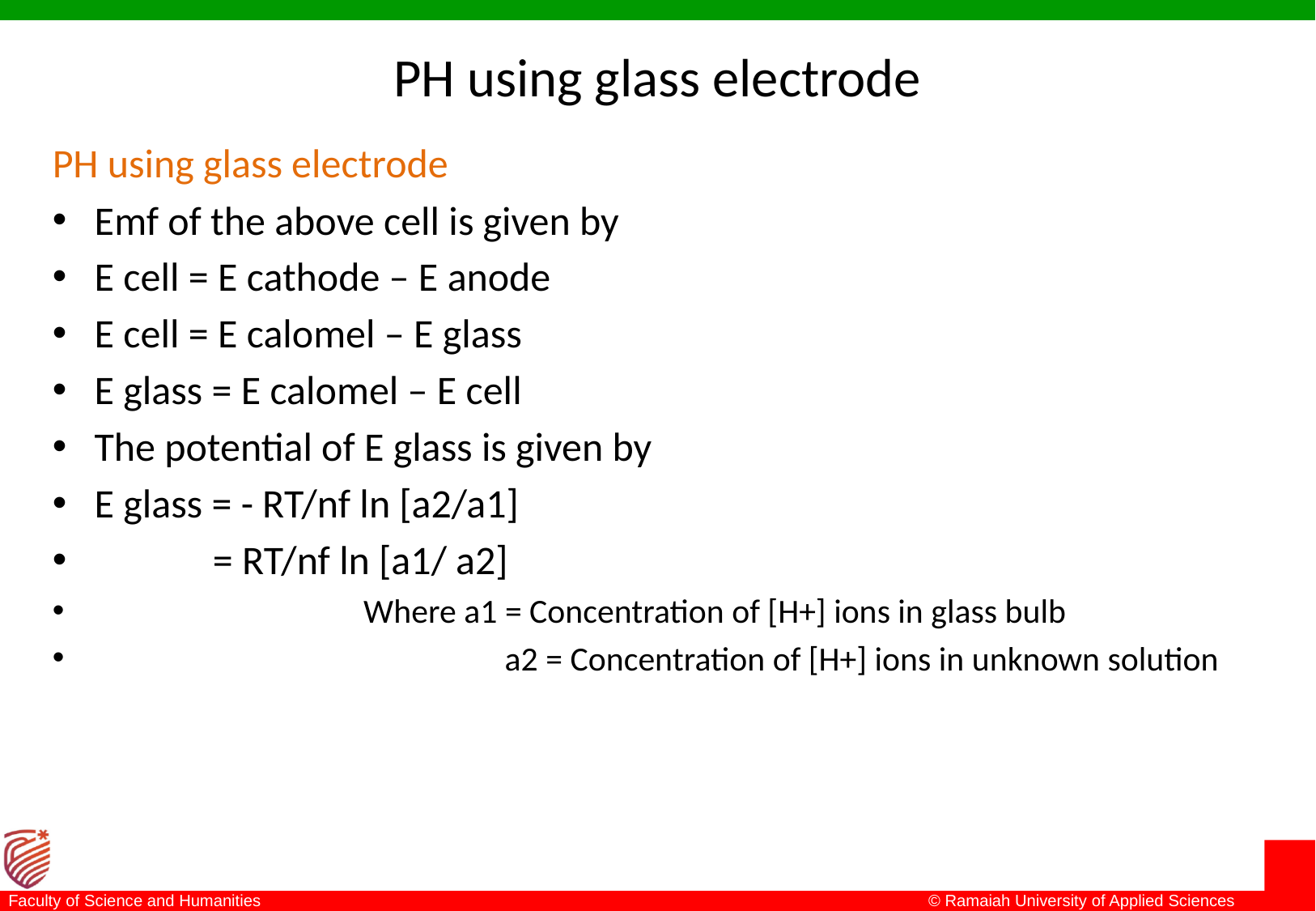

# PH using glass electrode
PH using glass electrode
Emf of the above cell is given by
E cell = E cathode – E anode
E cell = E calomel – E glass
E glass = E calomel – E cell
The potential of E glass is given by
E glass = - RT/nf ln [a2/a1]
             = RT/nf ln [a1/ a2]
                                   Where a1 = Concentration of [H+] ions in glass bulb
                                       	      a2 = Concentration of [H+] ions in unknown solution